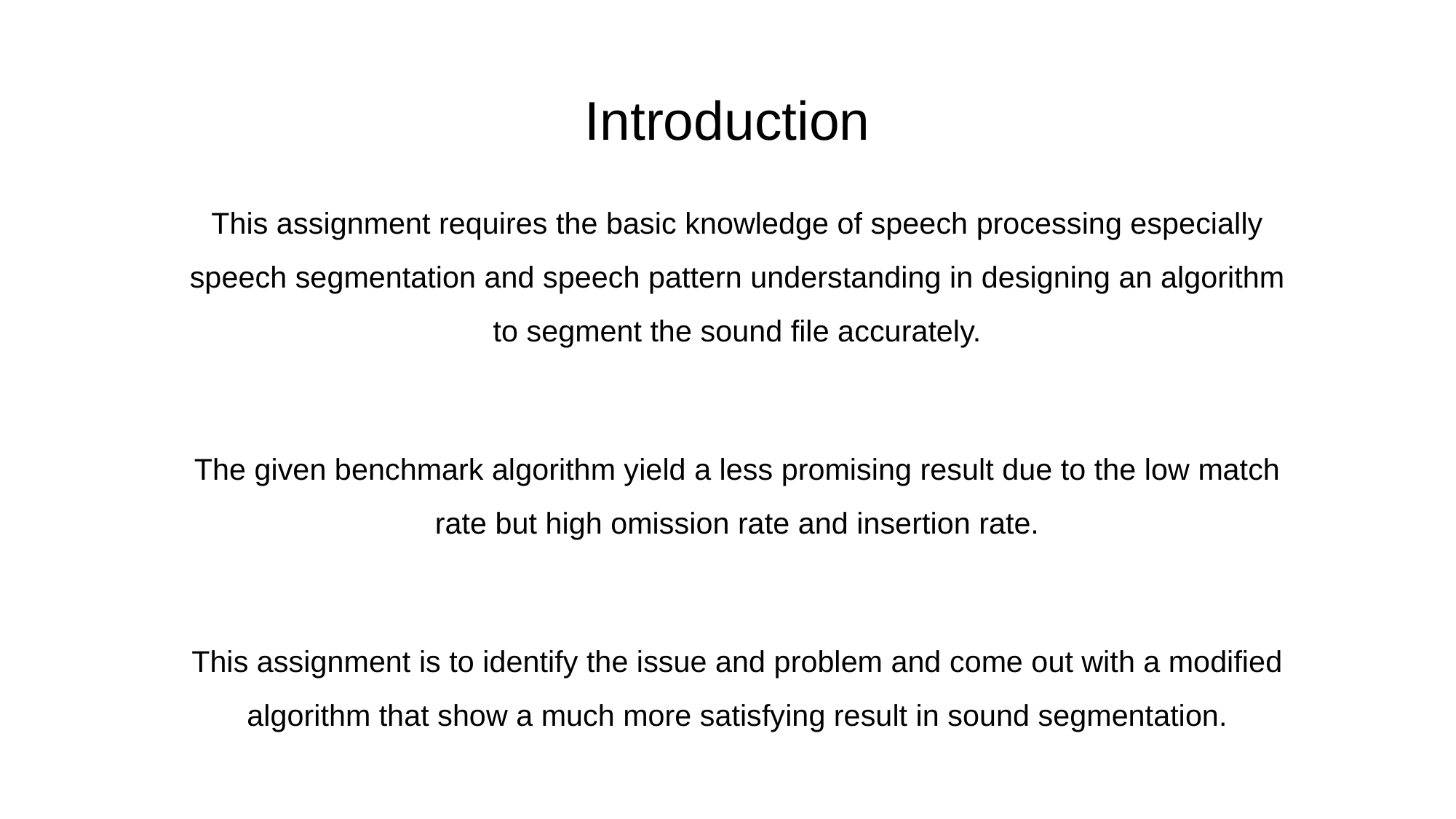

# Introduction
This assignment requires the basic knowledge of speech processing especially speech segmentation and speech pattern understanding in designing an algorithm to segment the sound file accurately.

The given benchmark algorithm yield a less promising result due to the low match rate but high omission rate and insertion rate.

This assignment is to identify the issue and problem and come out with a modified algorithm that show a much more satisfying result in sound segmentation.